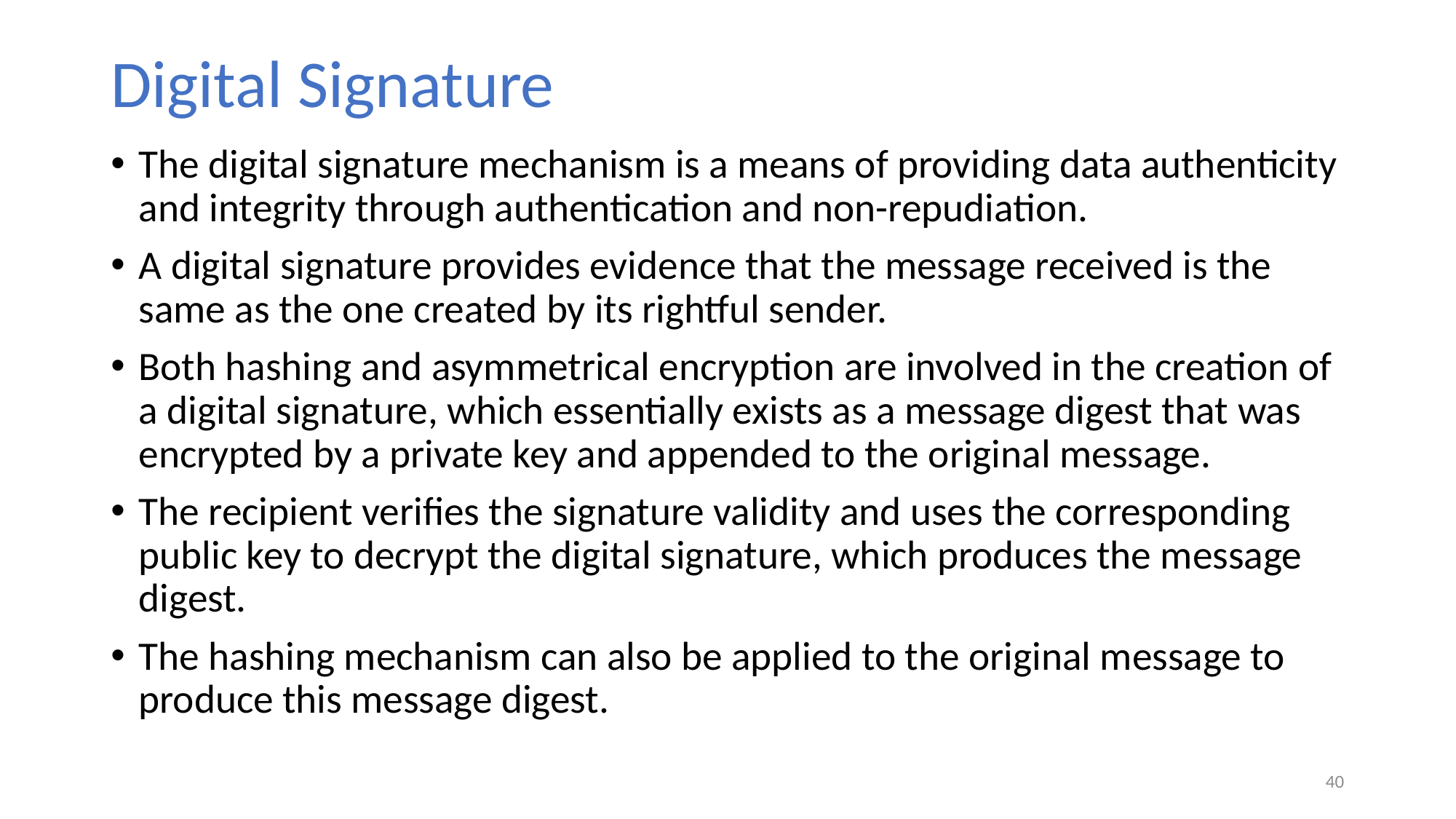

# Digital Signature
The digital signature mechanism is a means of providing data authenticity and integrity through authentication and non-repudiation.
A digital signature provides evidence that the message received is the same as the one created by its rightful sender.
Both hashing and asymmetrical encryption are involved in the creation of a digital signature, which essentially exists as a message digest that was encrypted by a private key and appended to the original message.
The recipient verifies the signature validity and uses the corresponding public key to decrypt the digital signature, which produces the message digest.
The hashing mechanism can also be applied to the original message to produce this message digest.
40